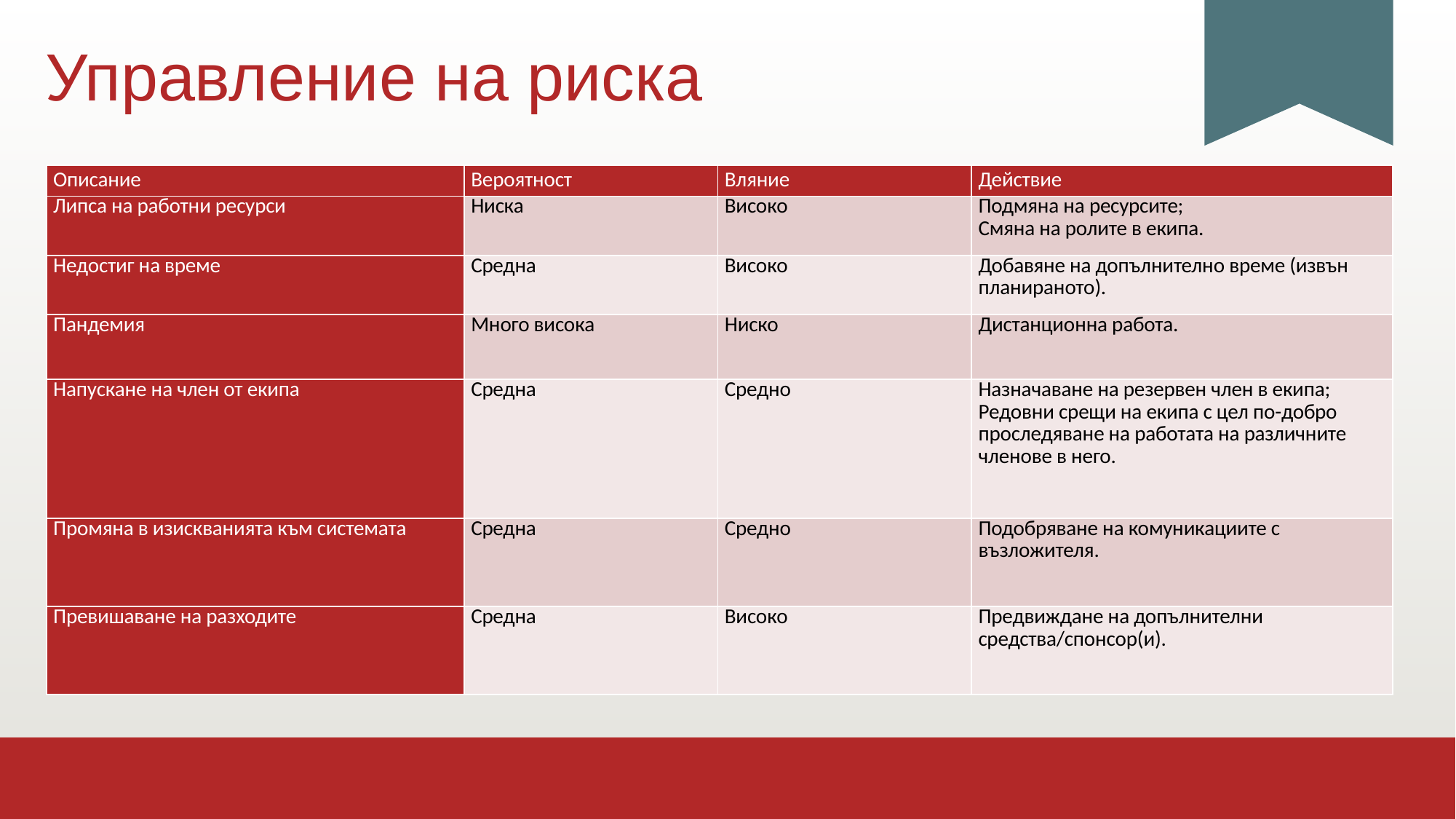

Управление на риска
| Описание | Вероятност | Вляние | Действие |
| --- | --- | --- | --- |
| Липса на работни ресурси | Ниска | Високо | Подмяна на ресурсите; Смяна на ролите в екипа. |
| Недостиг на време | Средна | Високо | Добавяне на допълнително време (извън планираното). |
| Пандемия | Много висока | Ниско | Дистанционна работа. |
| Напускане на член от екипа | Средна | Средно | Назначаване на резервен член в екипа; Редовни срещи на екипа с цел по-добро проследяване на работата на различните членове в него. |
| Промяна в изискванията към системата | Средна | Средно | Подобряване на комуникациите с възложителя. |
| Превишаване на разходите | Средна | Високо | Предвиждане на допълнителни средства/спонсор(и). |

#